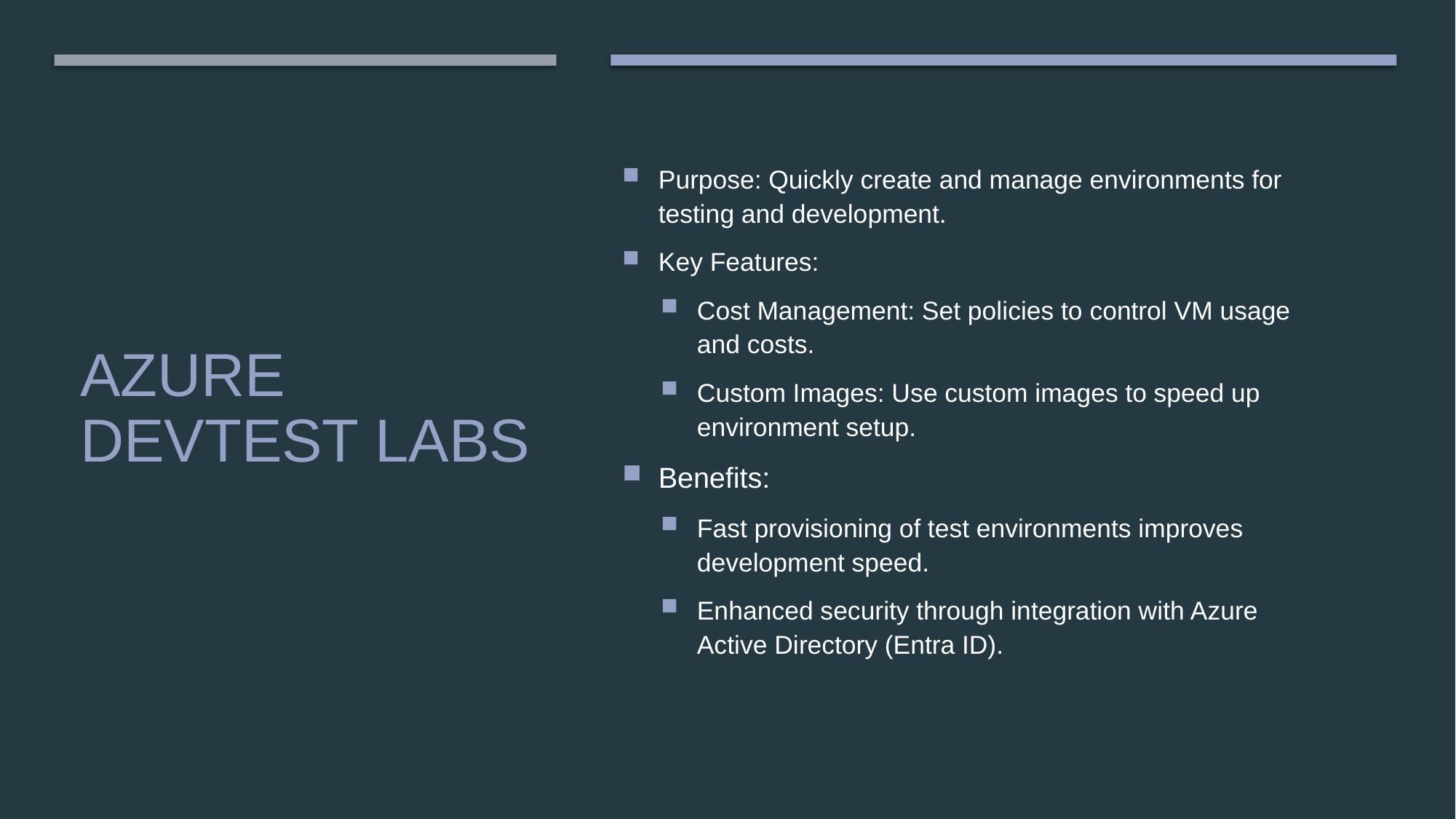

Purpose: Quickly create and manage environments for testing and development.
Key Features:
Cost Management: Set policies to control VM usage and costs.
Custom Images: Use custom images to speed up environment setup.
Benefits:
Fast provisioning of test environments improves development speed.
Enhanced security through integration with Azure Active Directory (Entra ID).
# Azure DevTest Labs